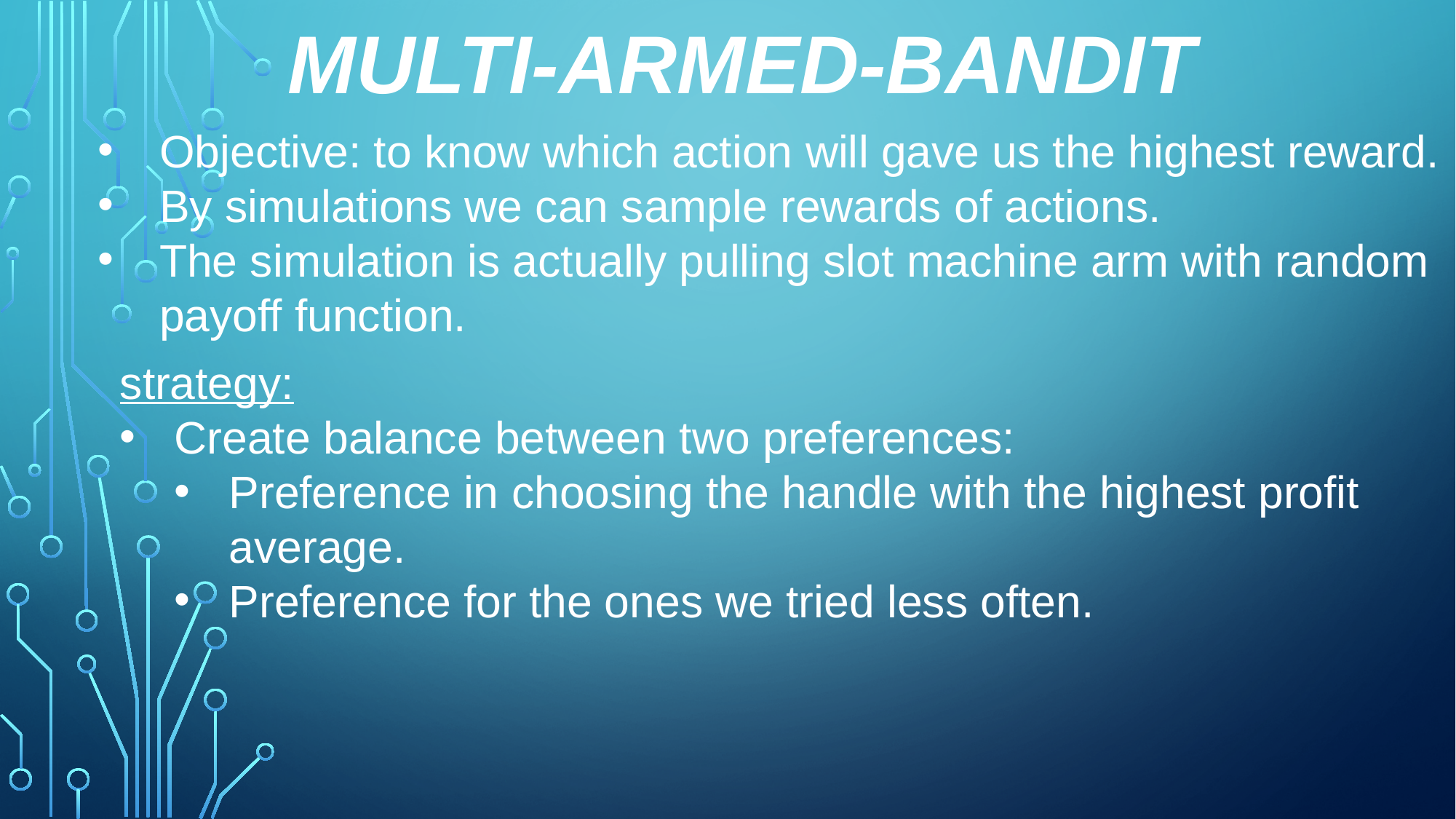

# Multi-Armed-Bandit
Objective: to know which action will gave us the highest reward.
By simulations we can sample rewards of actions.
The simulation is actually pulling slot machine arm with random payoff function.
strategy:
Create balance between two preferences:
Preference in choosing the handle with the highest profit average.
Preference for the ones we tried less often.